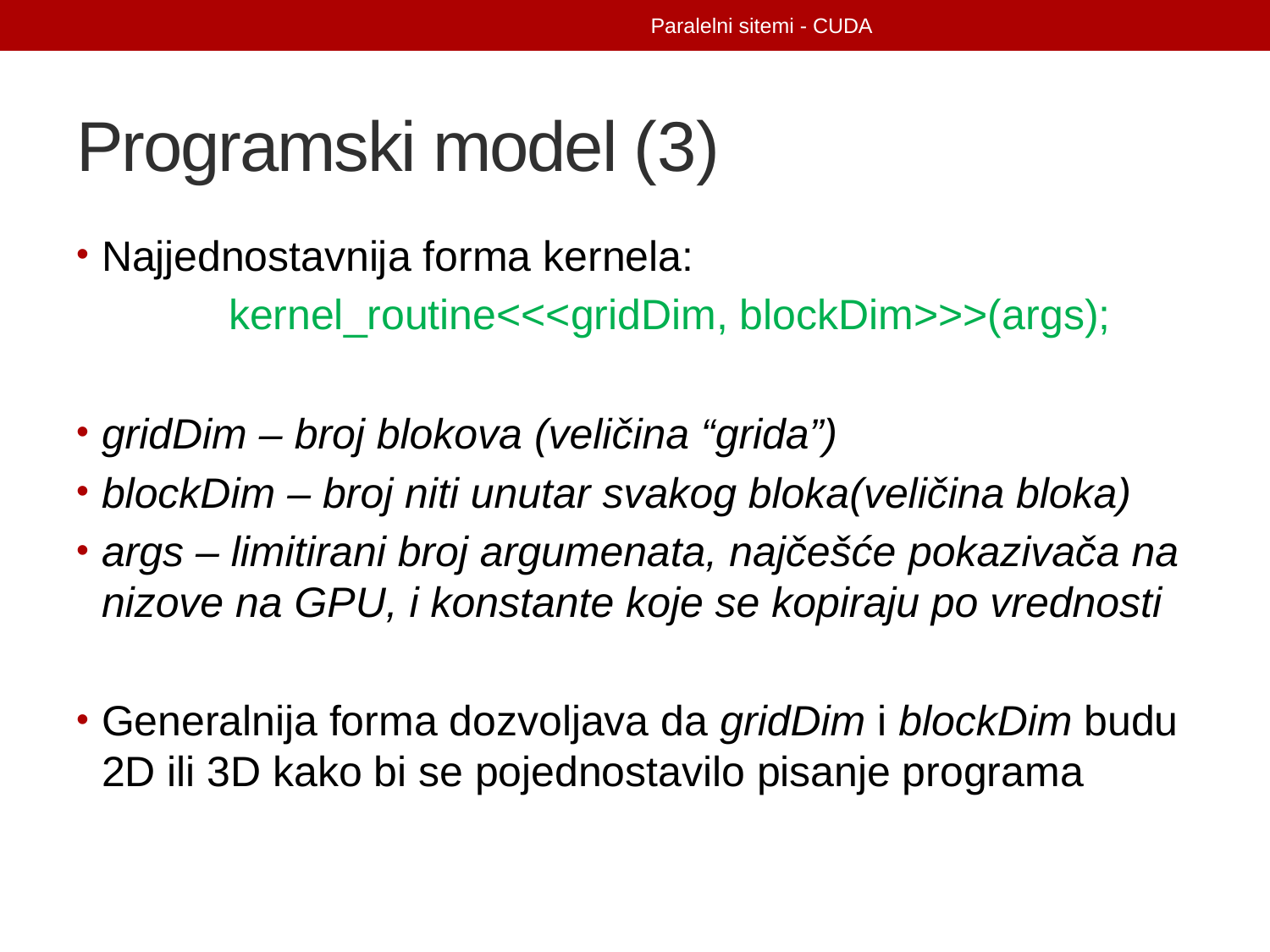

Paralelni sitemi - CUDA
# Programski model (3)
Najjednostavnija forma kernela:
		kernel_routine<<<gridDim, blockDim>>>(args);

gridDim – broj blokova (veličina “grida”)
blockDim – broj niti unutar svakog bloka(veličina bloka)
args – limitirani broj argumenata, najčešće pokazivača na nizove na GPU, i konstante koje se kopiraju po vrednosti

Generalnija forma dozvoljava da gridDim i blockDim budu 2D ili 3D kako bi se pojednostavilo pisanje programa